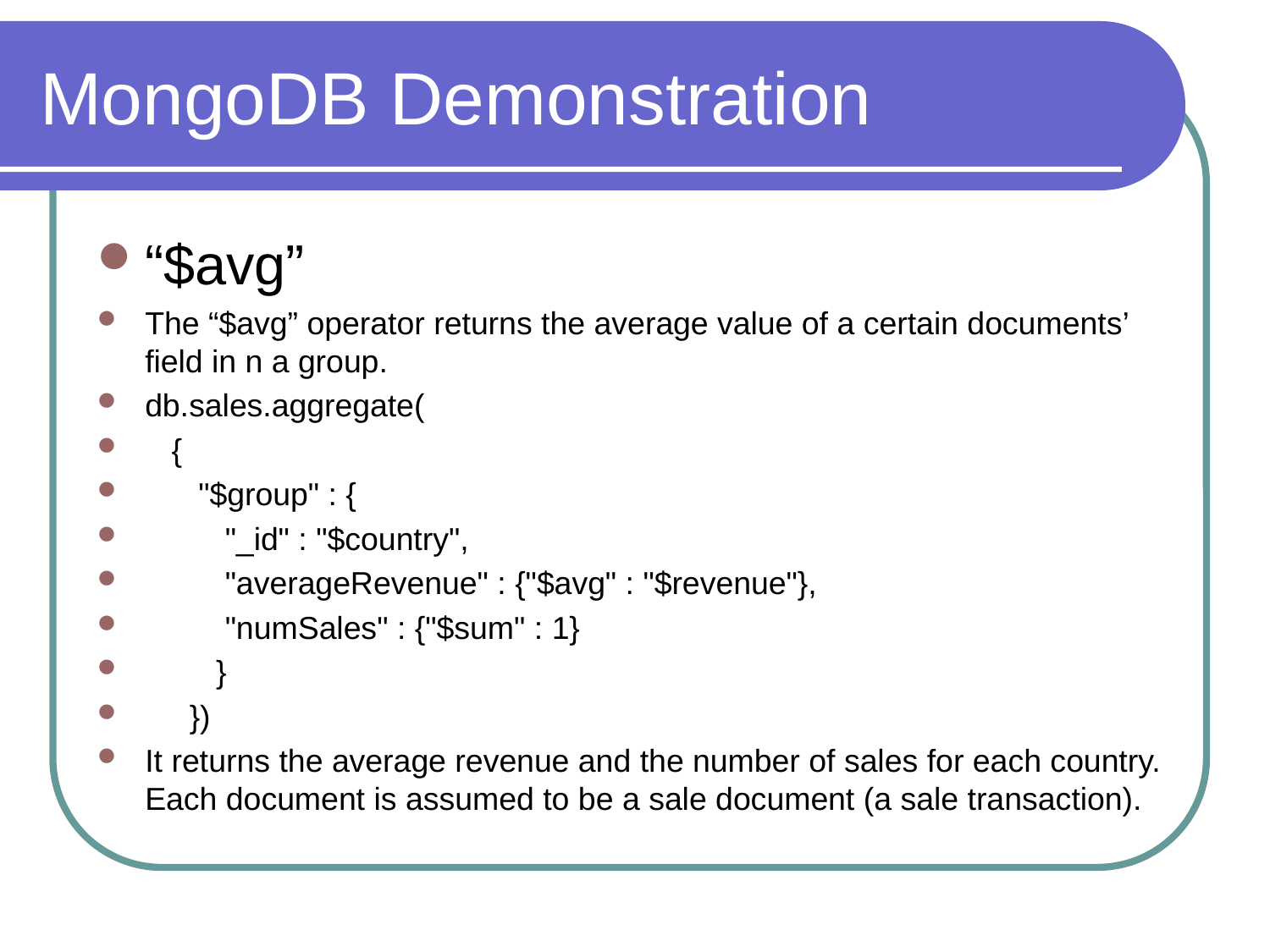

# MongoDB Demonstration
“$avg”
The “$avg” operator returns the average value of a certain documents’ field in n a group.
db.sales.aggregate(
   {
      "$group" : {
         "_id" : "$country",
         "averageRevenue" : {"$avg" : "$revenue"},
         "numSales" : {"$sum" : 1}
        }
     })
It returns the average revenue and the number of sales for each country. Each document is assumed to be a sale document (a sale transaction).